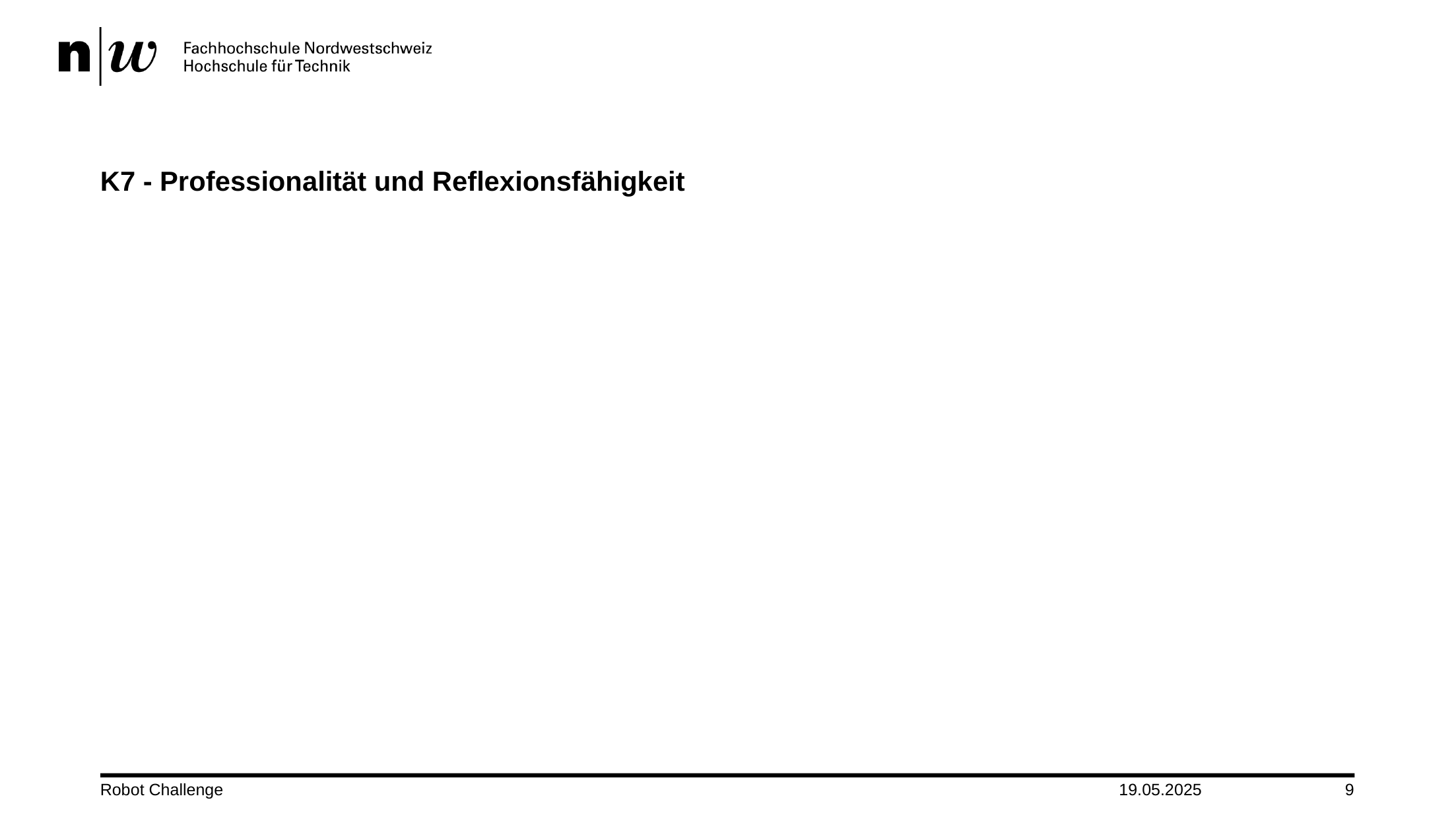

# K7 - Professionalität und Reflexionsfähigkeit

Robot Challenge
19.05.2025
9